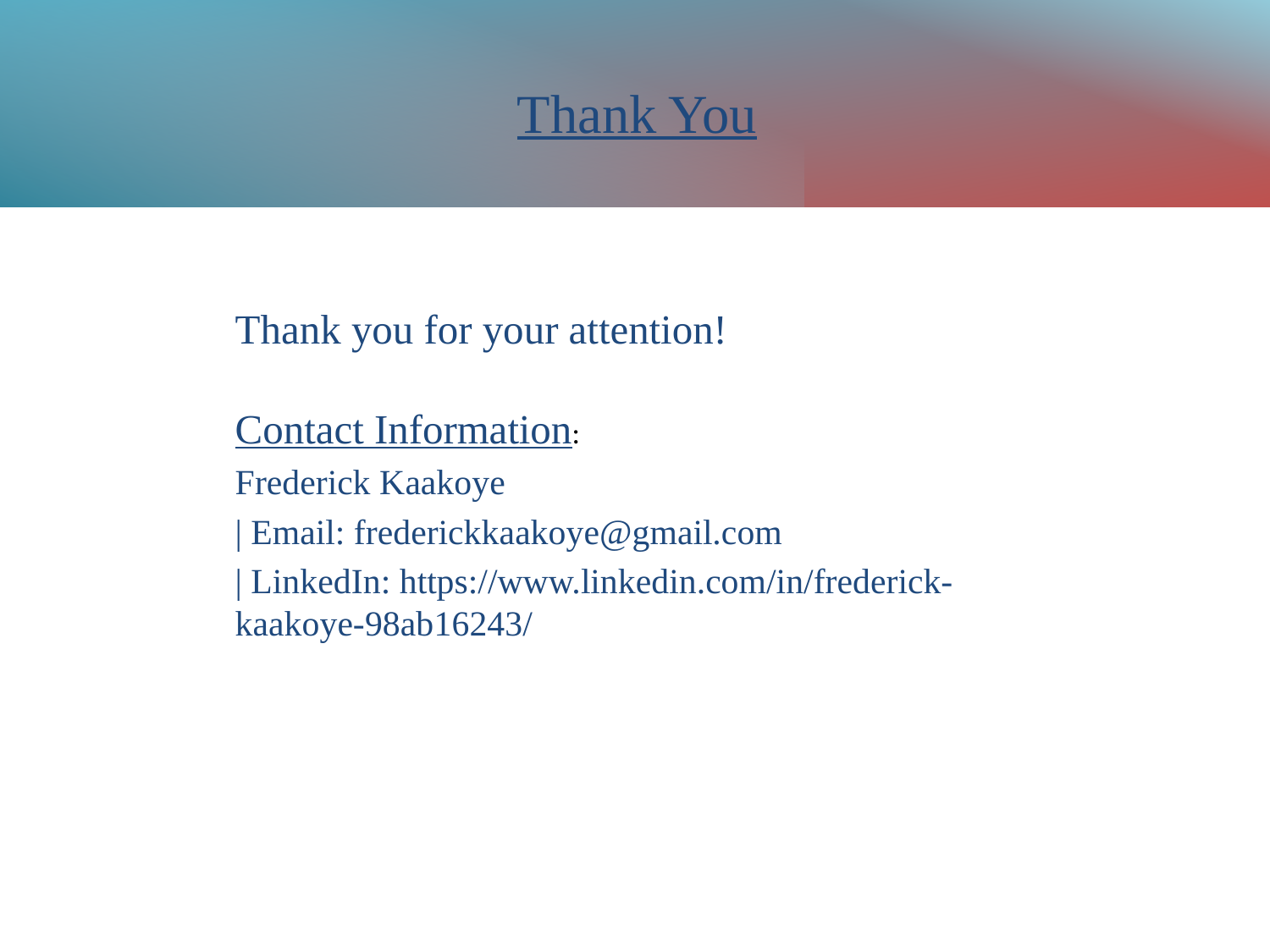

# Thank You
Thank you for your attention!

Contact Information:
Frederick Kaakoye
| Email: frederickkaakoye@gmail.com
| LinkedIn: https://www.linkedin.com/in/frederick-kaakoye-98ab16243/